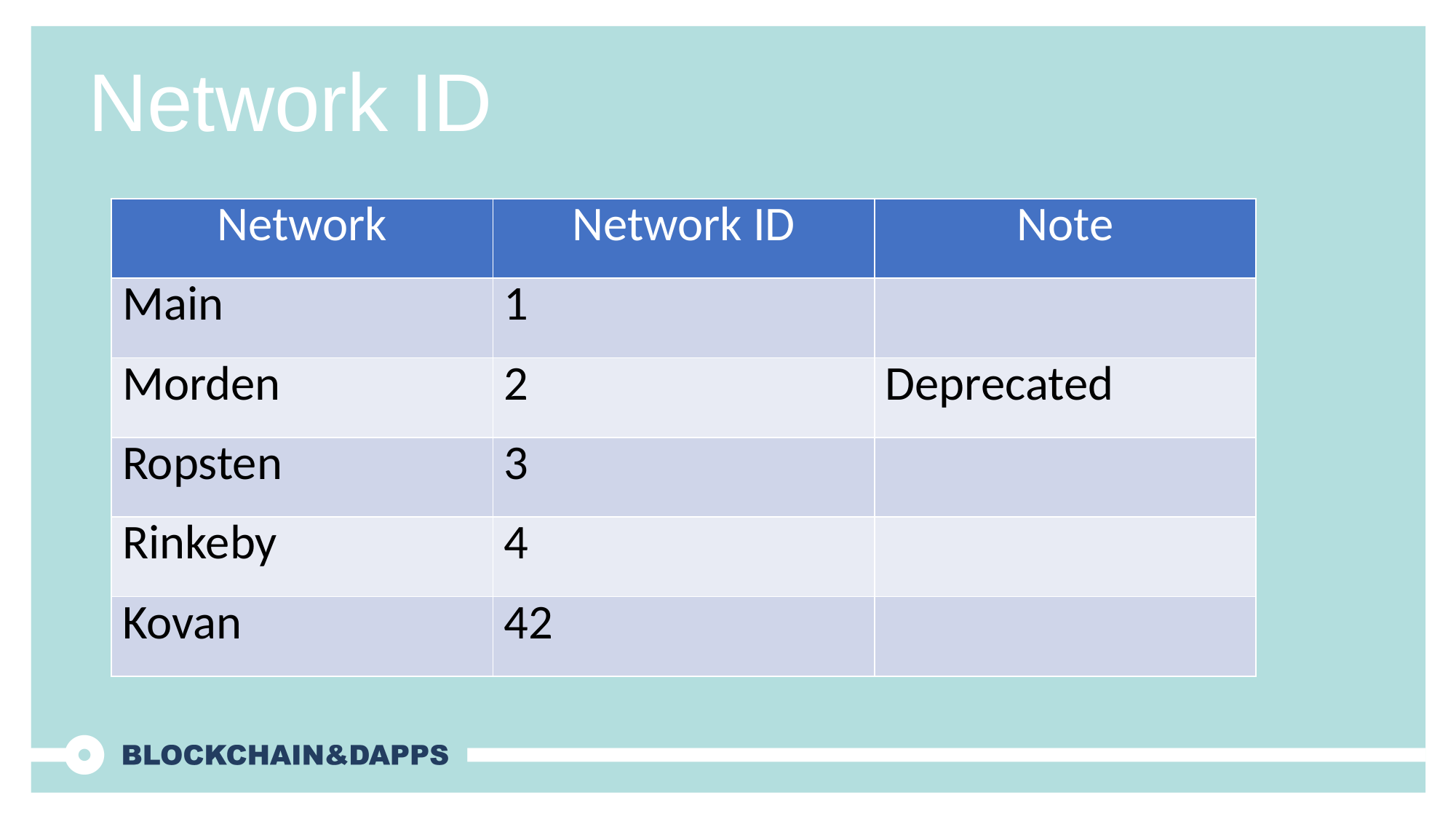

# Network ID
| Network | Network ID | Note |
| --- | --- | --- |
| Main | 1 |  |
| Morden | 2 | Deprecated |
| Ropsten | 3 |  |
| Rinkeby | 4 |  |
| Kovan | 42 |  |